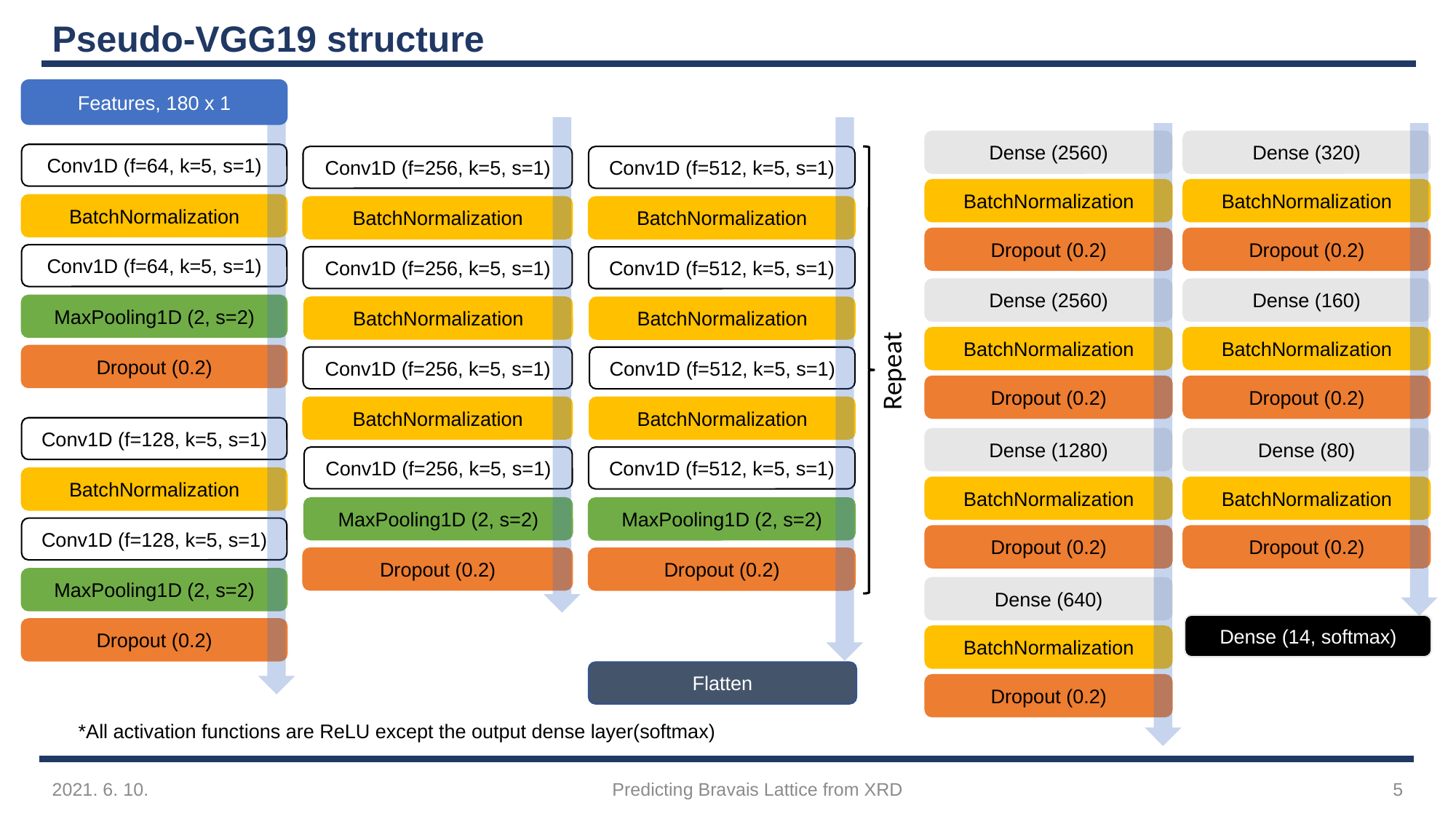

# Pseudo-VGG19 structure
Features, 180 x 1

Dense (2560)
Dense (320)
Conv1D (f=64, k=5, s=1)
Conv1D (f=256, k=5, s=1)

Conv1D (f=512, k=5, s=1)
BatchNormalization
BatchNormalization
BatchNormalization
BatchNormalization
BatchNormalization
Dropout (0.2)
Dropout (0.2)
Conv1D (f=64, k=5, s=1)
Conv1D (f=256, k=5, s=1)
Conv1D (f=512, k=5, s=1)
Dense (2560)
Dense (160)
MaxPooling1D (2, s=2)
BatchNormalization
BatchNormalization
BatchNormalization
BatchNormalization
Dropout (0.2)
Repeat
Conv1D (f=256, k=5, s=1)
Conv1D (f=512, k=5, s=1)
Dropout (0.2)
Dropout (0.2)
BatchNormalization
BatchNormalization
Conv1D (f=128, k=5, s=1)
Dense (1280)
Dense (80)
Conv1D (f=256, k=5, s=1)
Conv1D (f=512, k=5, s=1)
BatchNormalization
BatchNormalization
BatchNormalization
MaxPooling1D (2, s=2)
MaxPooling1D (2, s=2)
Conv1D (f=128, k=5, s=1)
Dropout (0.2)
Dropout (0.2)
Dropout (0.2)
Dropout (0.2)
MaxPooling1D (2, s=2)
Dense (640)
Dense (14, softmax)
Dropout (0.2)
BatchNormalization
Flatten
Dropout (0.2)
*All activation functions are ReLU except the output dense layer(softmax)
5
Predicting Bravais Lattice from XRD
2021. 6. 10.